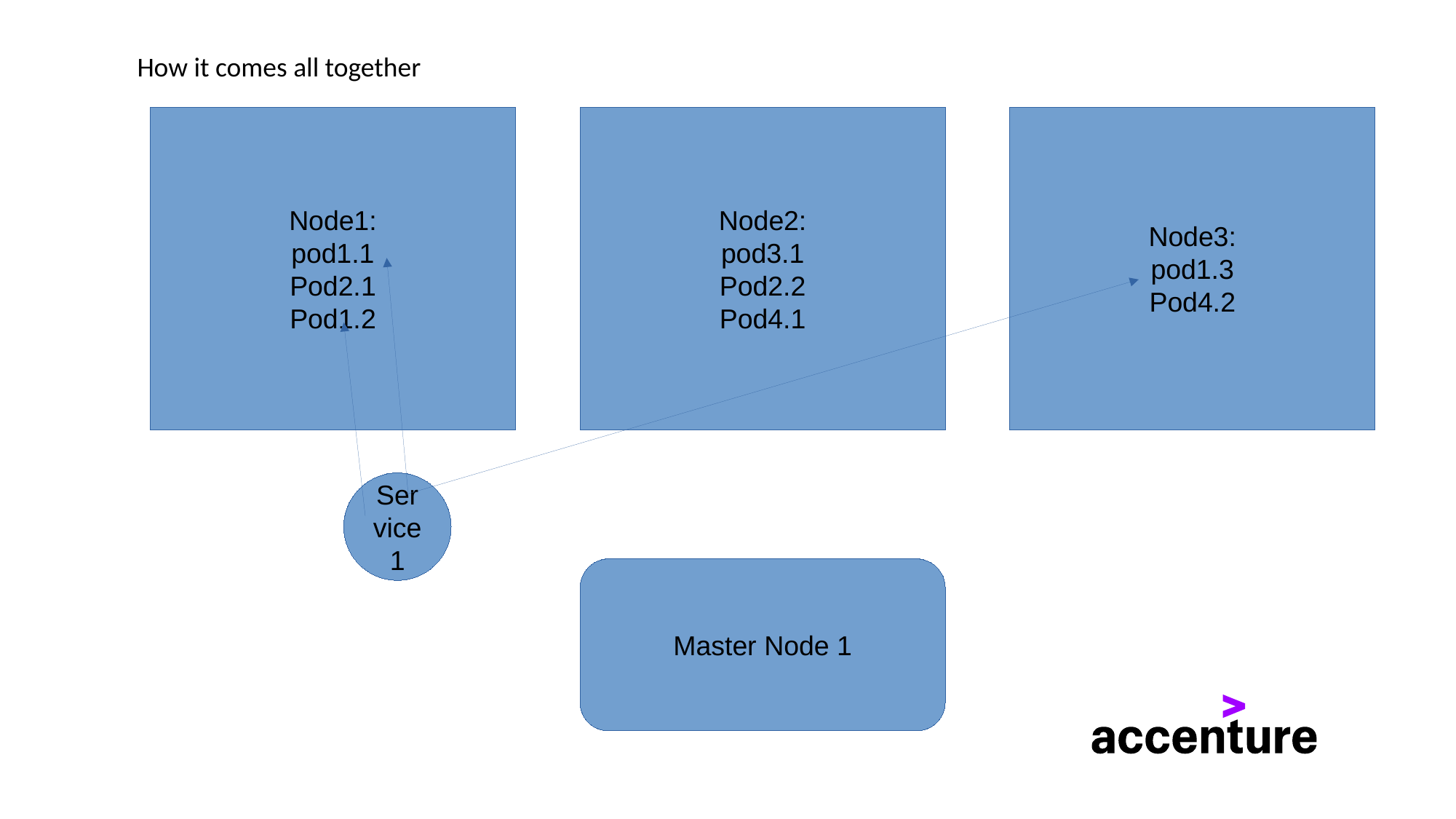

# How it comes all together
Node1:
pod1.1
Pod2.1
Pod1.2
Node2:
pod3.1
Pod2.2
Pod4.1
Node3:
pod1.3
Pod4.2

Service1
Master Node 1